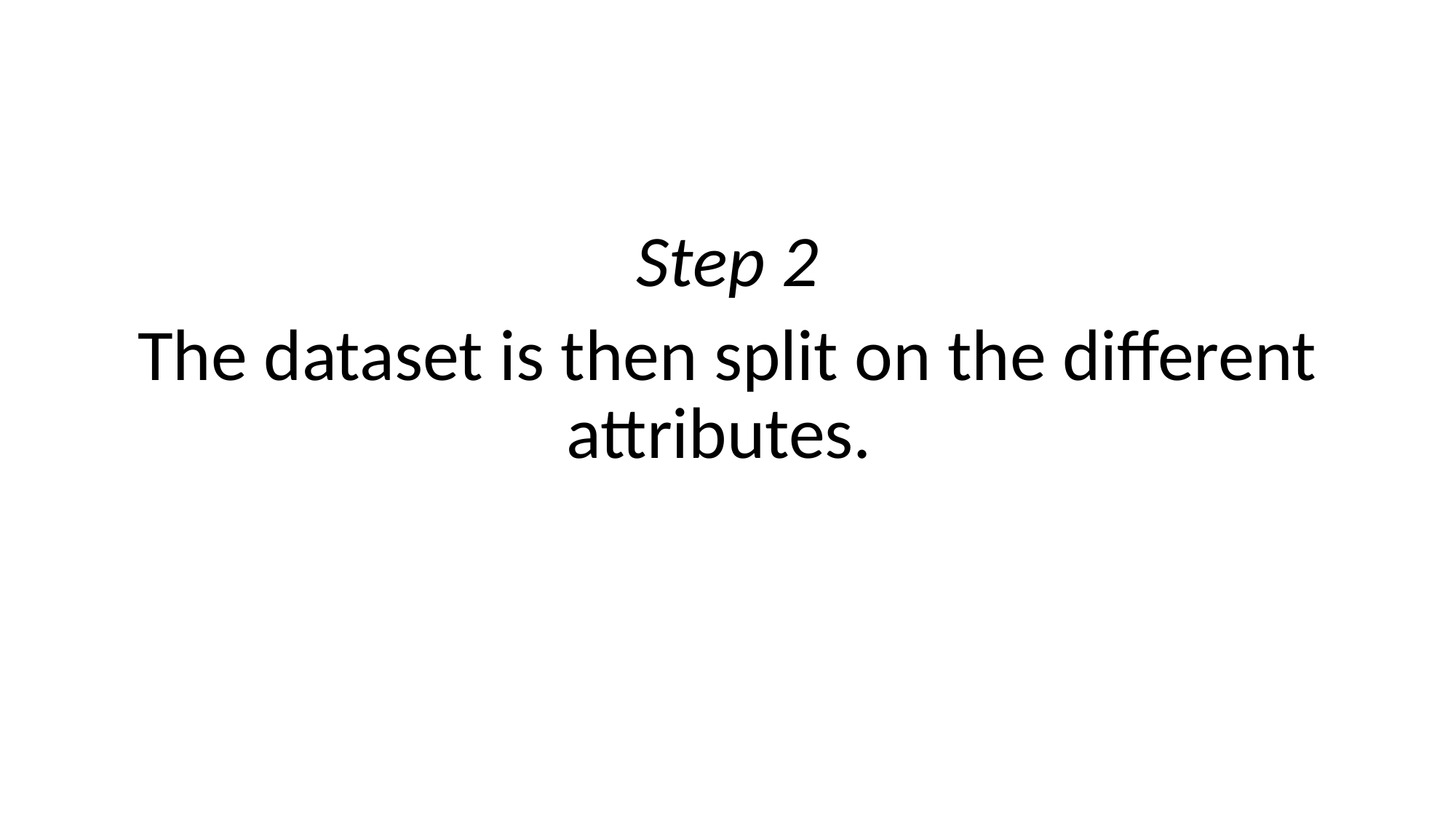

#
Step 2
The dataset is then split on the different attributes.